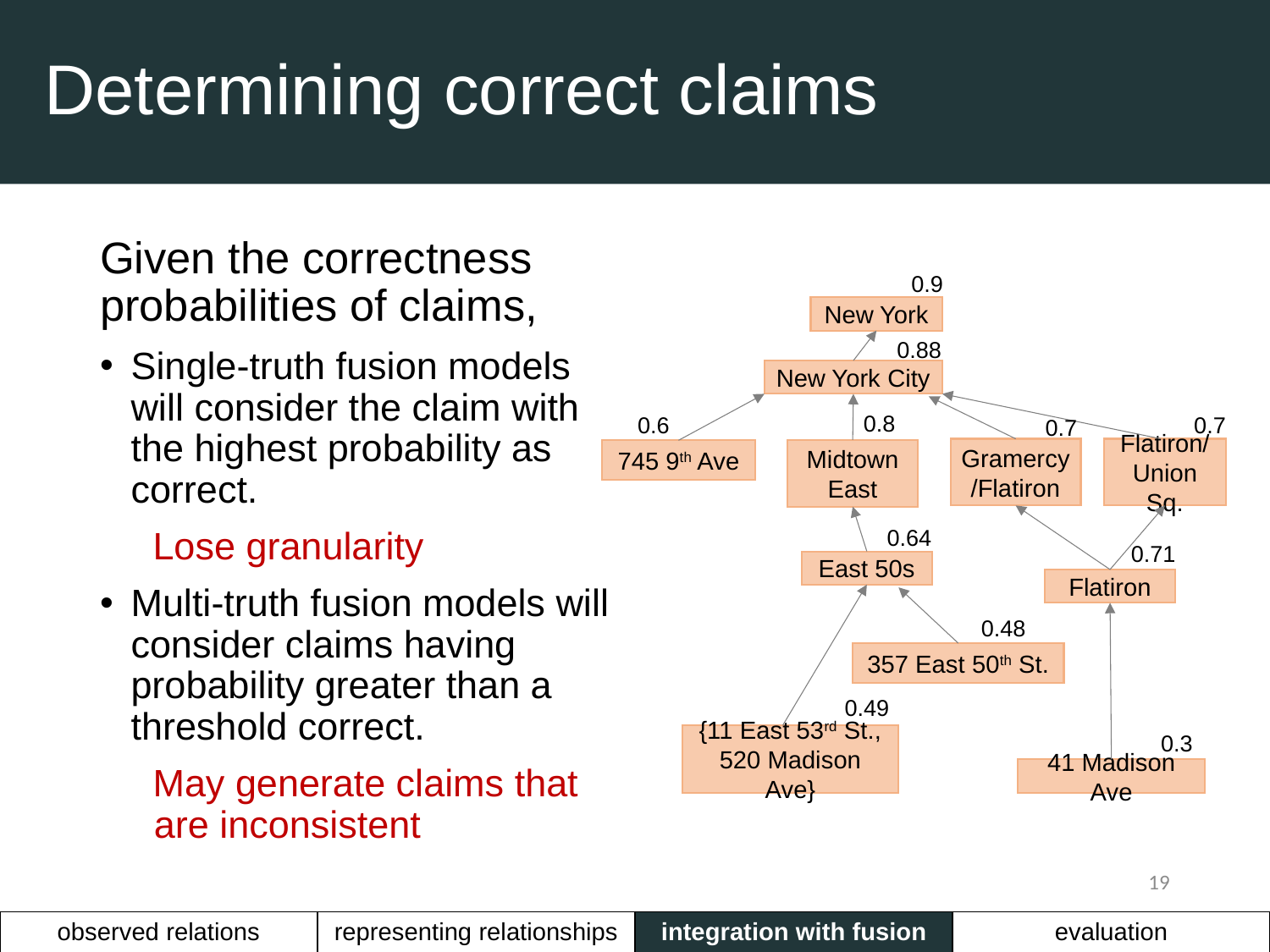

# Determining correct claims
Given the correctness probabilities of claims,
Single-truth fusion models will consider the claim with the highest probability as correct.
     Lose granularity
Multi-truth fusion models will consider claims having probability greater than a threshold correct.
     May generate claims that are inconsistent
0.9
New York
0.88
New York City
0.8
0.7
0.6
0.7
Flatiron/Union Sq.
Gramercy/Flatiron
Midtown East
745 9th Ave
0.64
0.71
East 50s
Flatiron
0.48
357 East 50th St.
0.49
0.3
{11 East 53rd St., 520 Madison Ave}
41 Madison Ave
19
| observed relations | representing relationships | integration with fusion | evaluation |
| --- | --- | --- | --- |